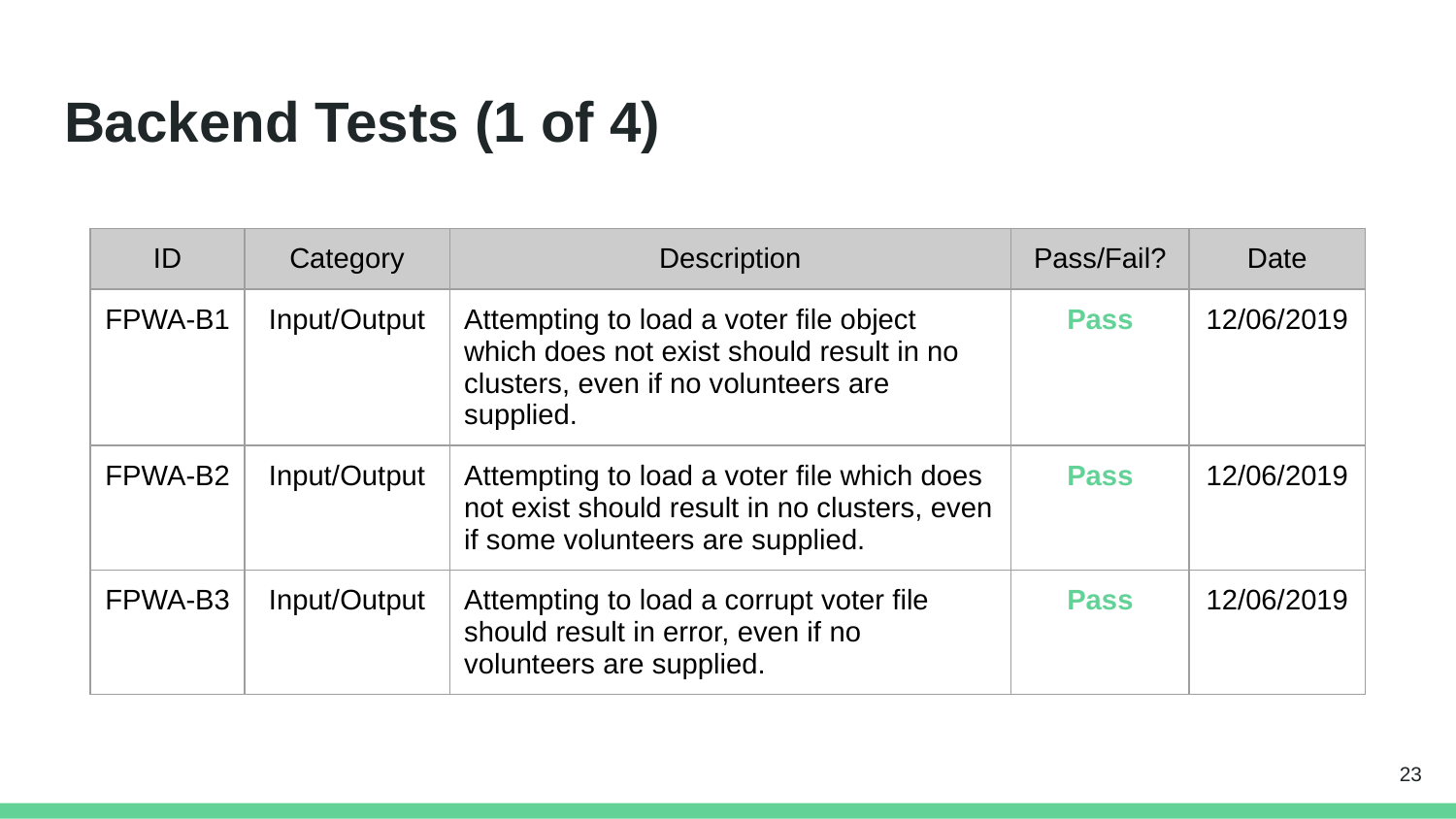

# Backend Tests (1 of 4)
| ID | Category | Description | Pass/Fail? | Date |
| --- | --- | --- | --- | --- |
| FPWA-B1 | Input/Output | Attempting to load a voter file object which does not exist should result in no clusters, even if no volunteers are supplied. | Pass | 12/06/2019 |
| FPWA-B2 | Input/Output | Attempting to load a voter file which does not exist should result in no clusters, even if some volunteers are supplied. | Pass | 12/06/2019 |
| FPWA-B3 | Input/Output | Attempting to load a corrupt voter file should result in error, even if no volunteers are supplied. | Pass | 12/06/2019 |
23